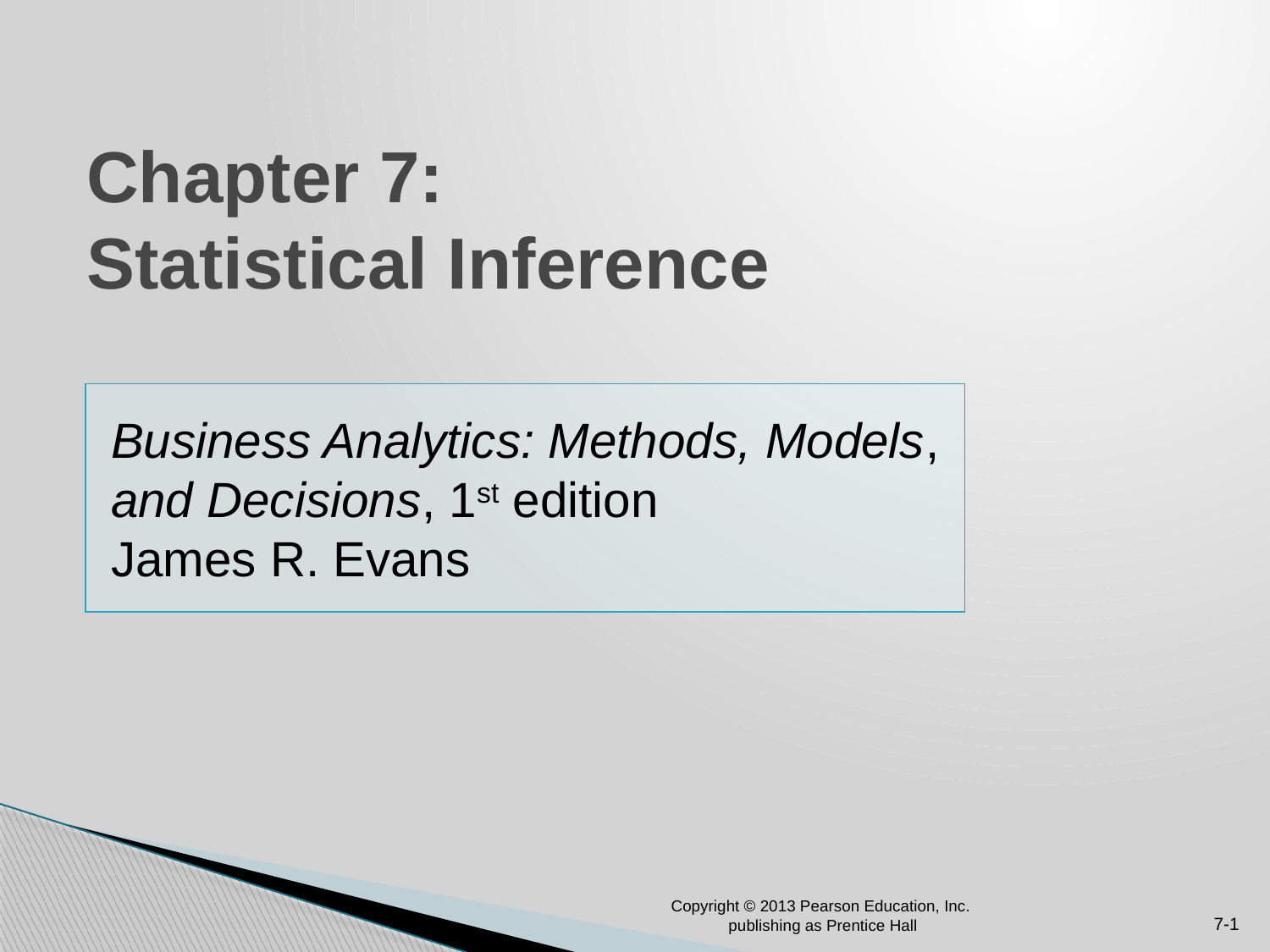

# Chapter 7: Statistical Inference
Business Analytics: Methods, Models,
and Decisions, 1st edition
James R. Evans
Copyright © 2013 Pearson Education, Inc.
publishing as Prentice Hall
7-1